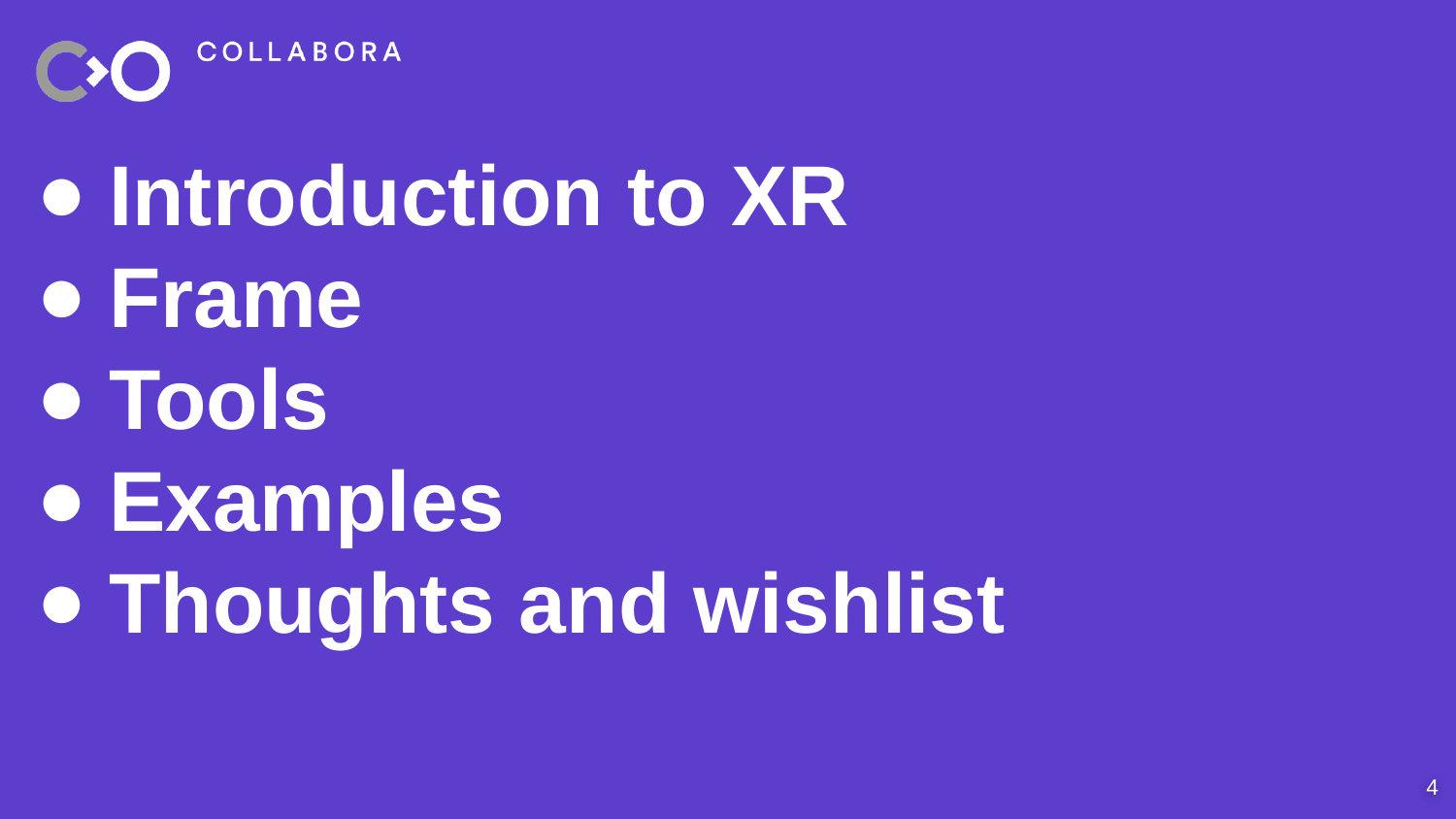

Introduction to XR
Frame
Tools
Examples
Thoughts and wishlist